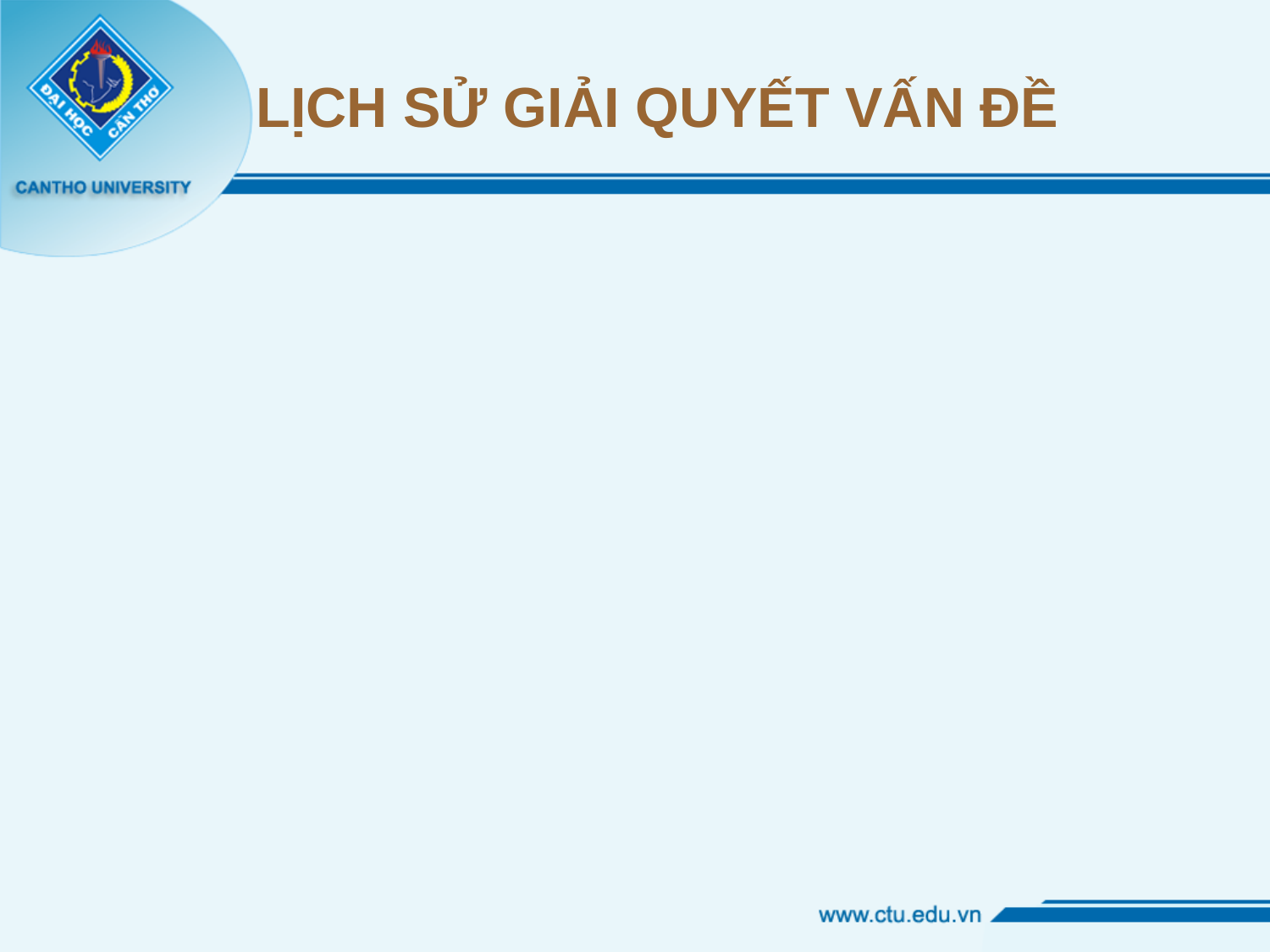

# LỊCH SỬ GIẢI QUYẾT VẤN ĐỀ